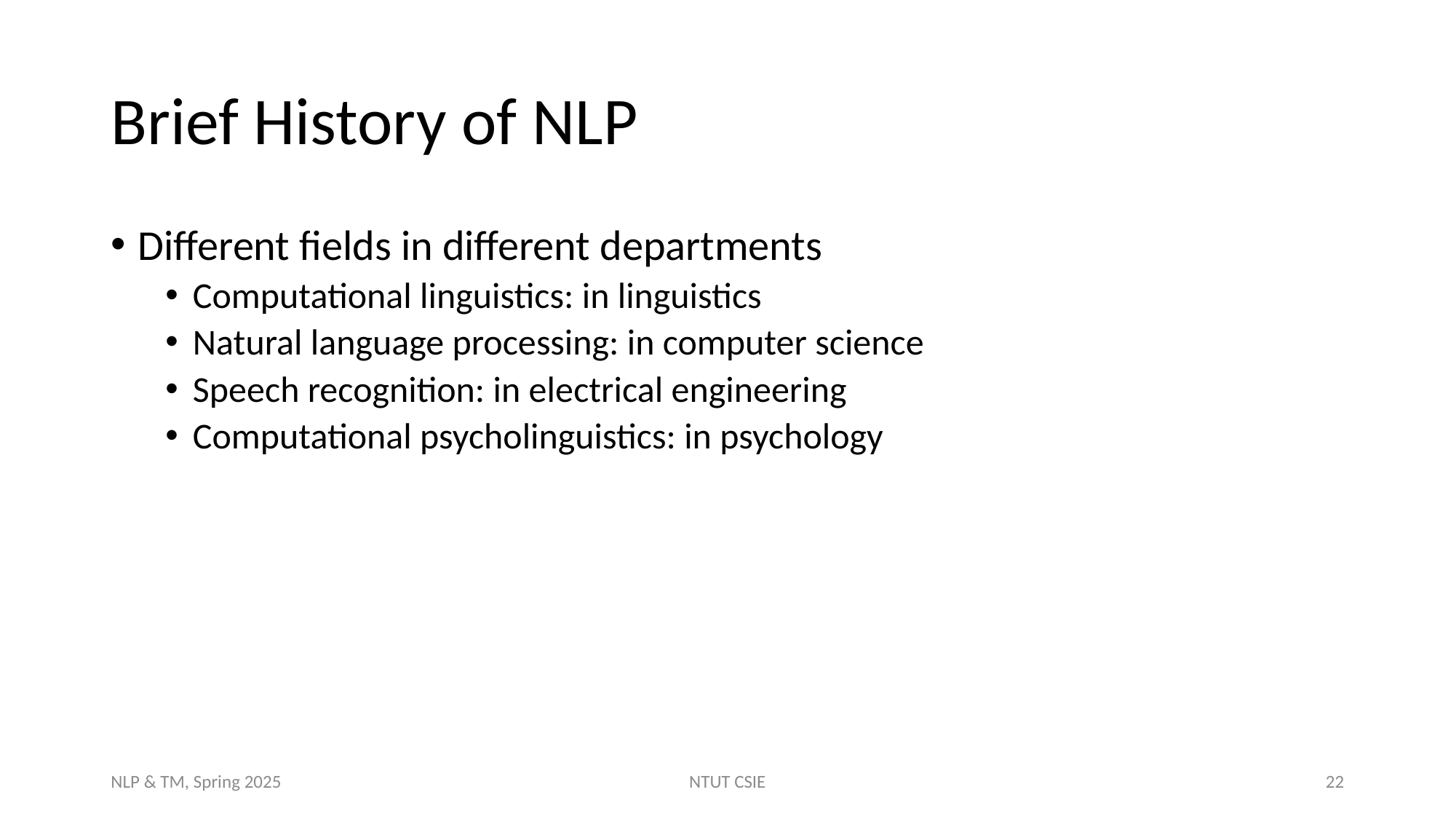

# Brief History of NLP
Different fields in different departments
Computational linguistics: in linguistics
Natural language processing: in computer science
Speech recognition: in electrical engineering
Computational psycholinguistics: in psychology

NLP & TM, Spring 2025
NTUT CSIE
22